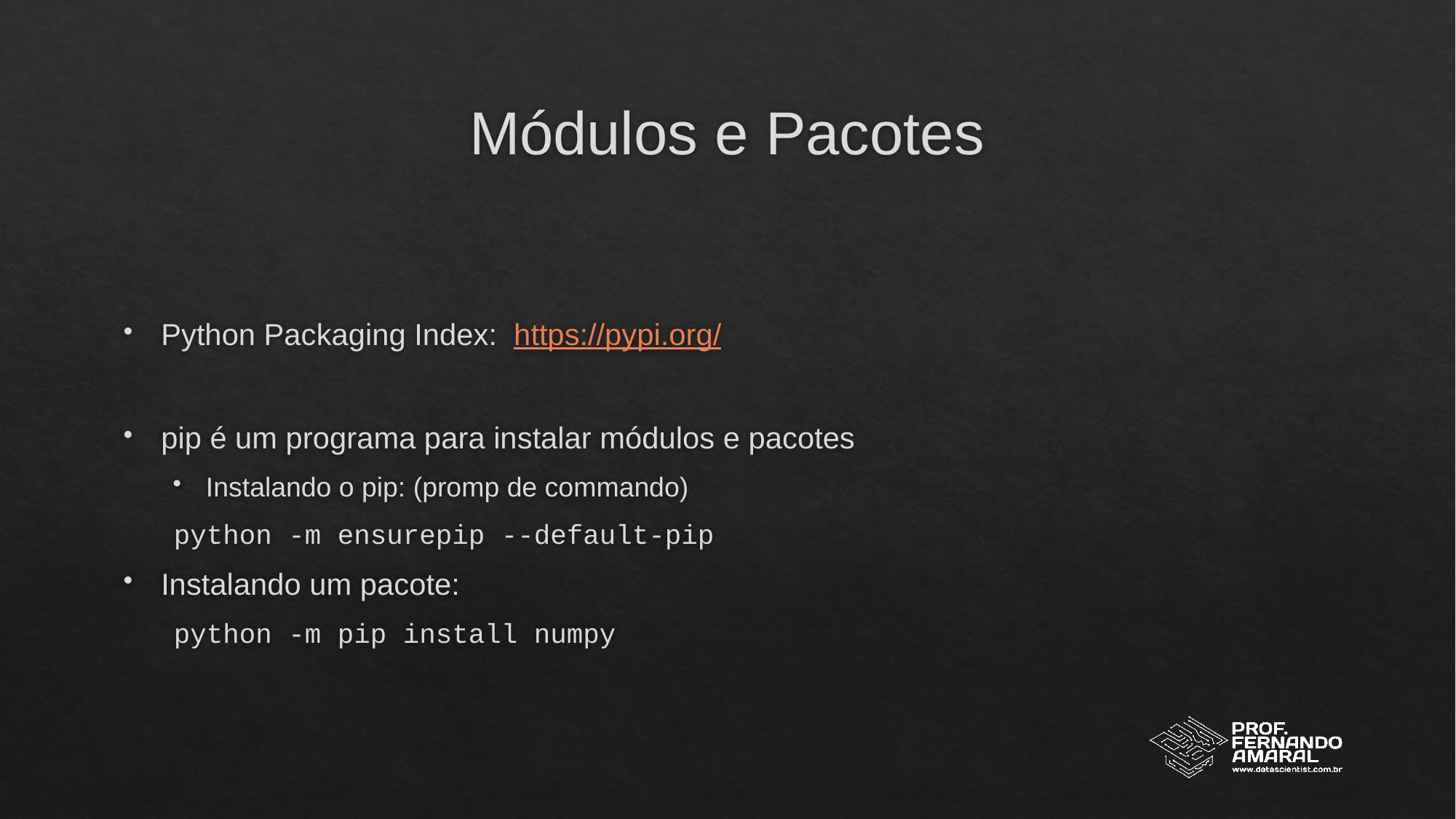

# Módulos e Pacotes

Python Packaging Index:  https://pypi.org/

pip é um programa para instalar módulos e pacotes
Instalando o pip: (promp de commando)
python -m ensurepip --default-pip
Instalando um pacote:
python -m pip install numpy